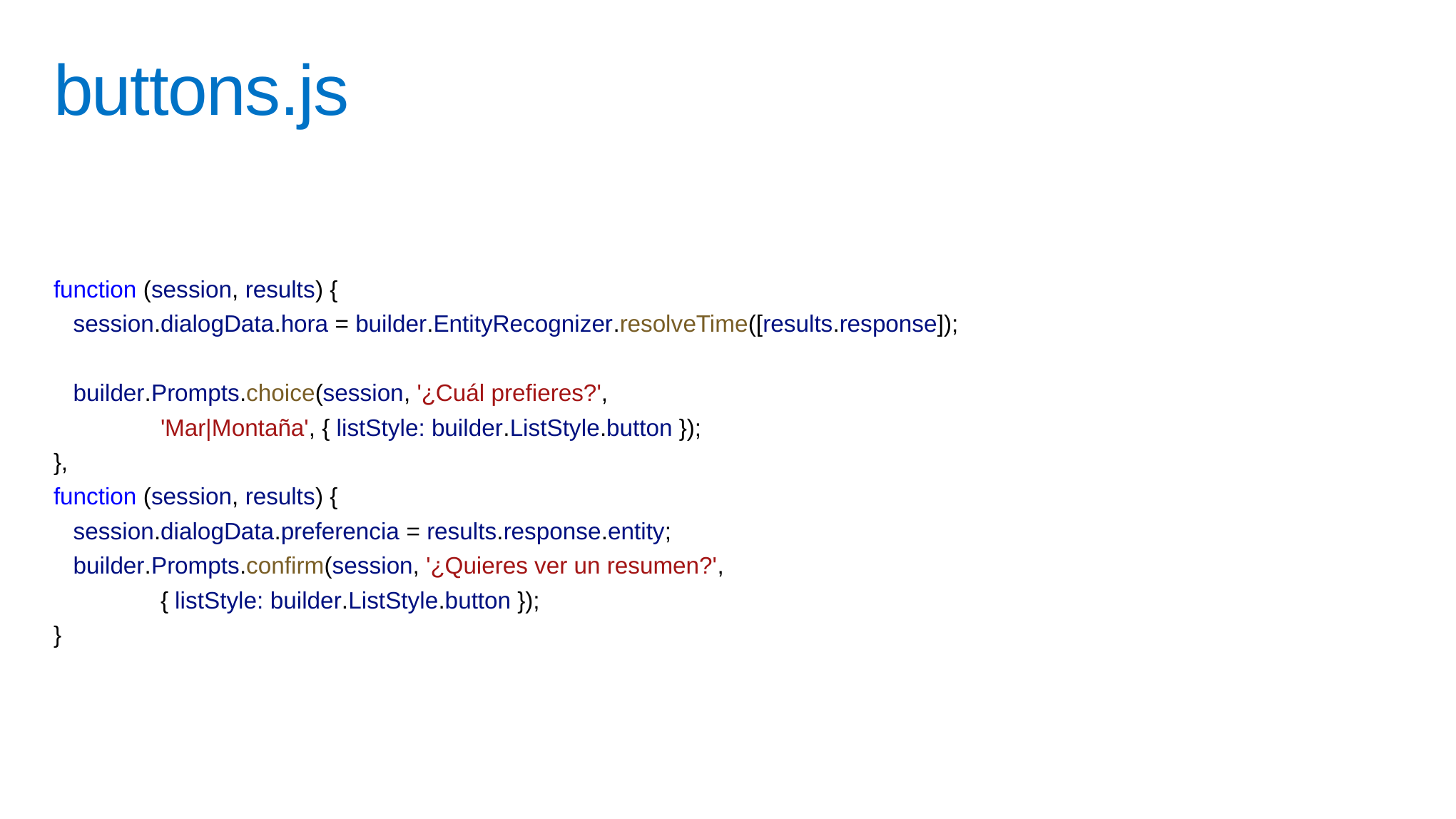

# buttons.js
function (session, results) {
   session.dialogData.hora = builder.EntityRecognizer.resolveTime([results.response]);

   builder.Prompts.choice(session, '¿Cuál prefieres?',
	'Mar|Montaña', { listStyle: builder.ListStyle.button });
},
function (session, results) {
   session.dialogData.preferencia = results.response.entity;
   builder.Prompts.confirm(session, '¿Quieres ver un resumen?',
	{ listStyle: builder.ListStyle.button });
}